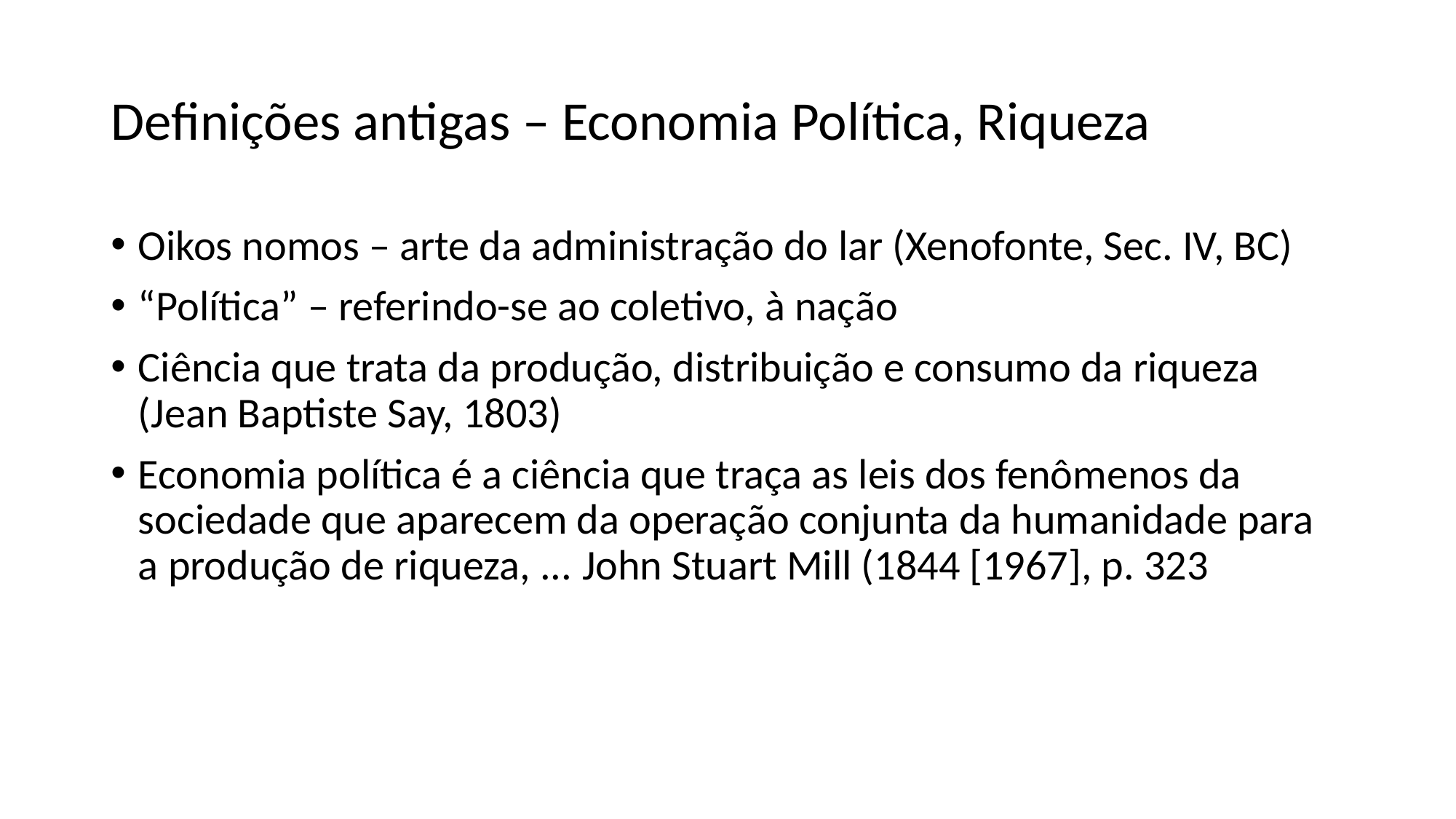

# Definições antigas – Economia Política, Riqueza
Oikos nomos – arte da administração do lar (Xenofonte, Sec. IV, BC)
“Política” – referindo-se ao coletivo, à nação
Ciência que trata da produção, distribuição e consumo da riqueza (Jean Baptiste Say, 1803)
Economia política é a ciência que traça as leis dos fenômenos da sociedade que aparecem da operação conjunta da humanidade para a produção de riqueza, ... John Stuart Mill (1844 [1967], p. 323